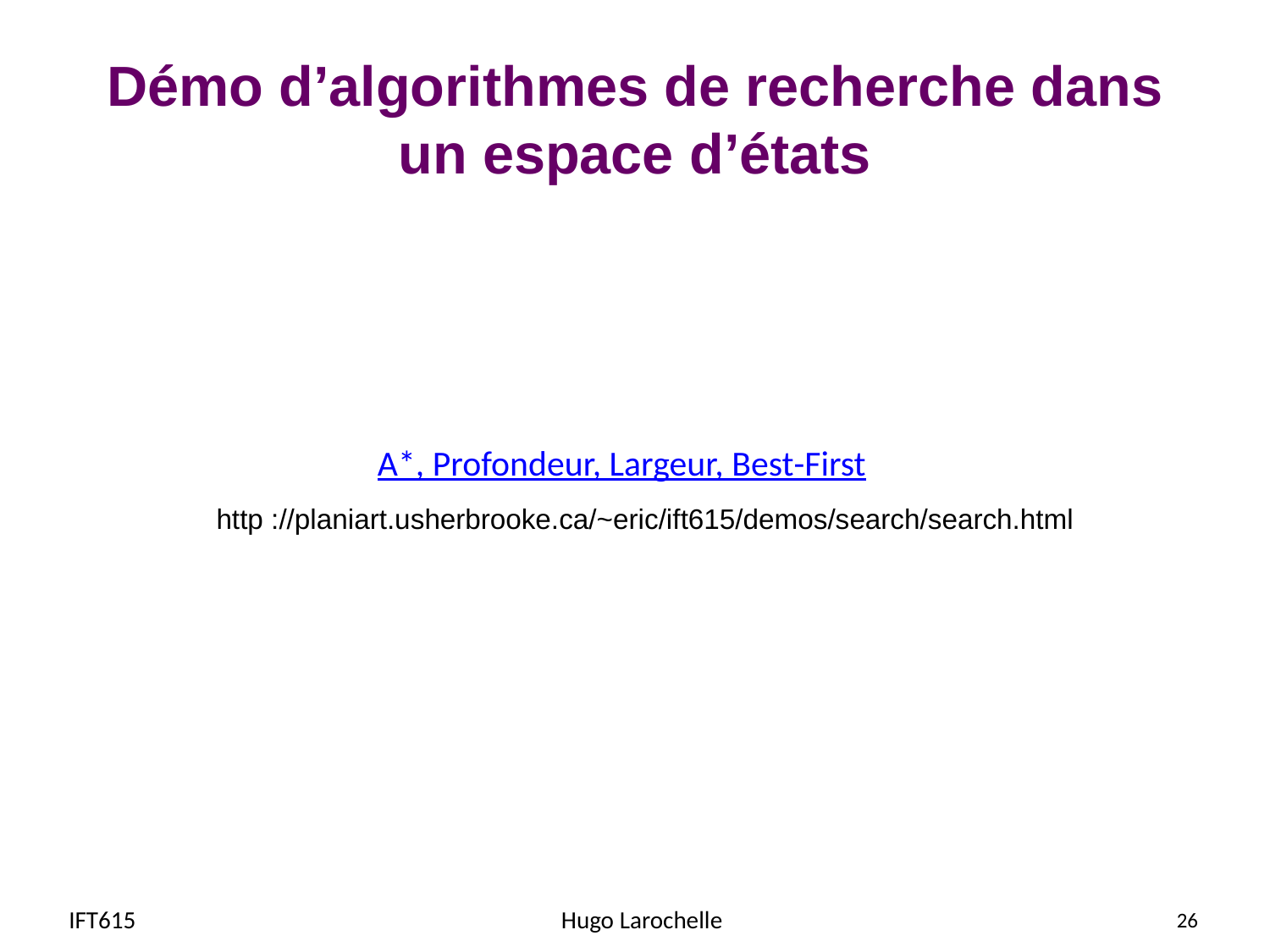

# Démo d’algorithmes de recherche dans un espace d’états

A*, Profondeur, Largeur, Best-First
	http ://planiart.usherbrooke.ca/~eric/ift615/demos/search/search.html
IFT615
Hugo Larochelle
26